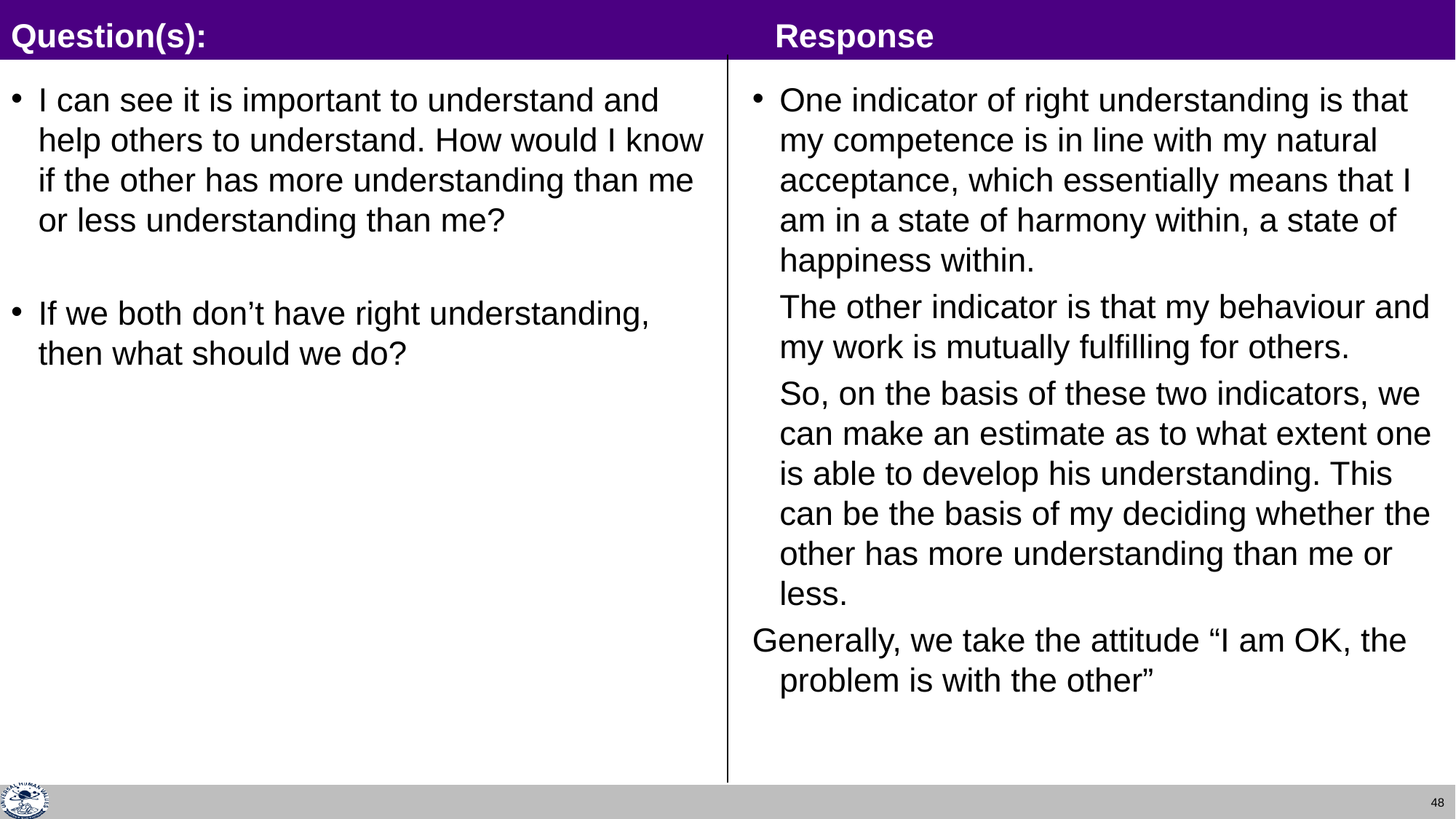

# Question(s):						Response
I can see it is important to understand and help others to understand. How would I know if the other has more understanding than me or less understanding than me?

If we both don’t have right understanding, then what should we do?
One indicator of right understanding is that my competence is in line with my natural acceptance, which essentially means that I am in a state of harmony within, a state of happiness within.
	The other indicator is that my behaviour and my work is mutually fulfilling for others.
	So, on the basis of these two indicators, we can make an estimate as to what extent one is able to develop his understanding. This can be the basis of my deciding whether the other has more understanding than me or less.
Generally, we take the attitude “I am OK, the problem is with the other”